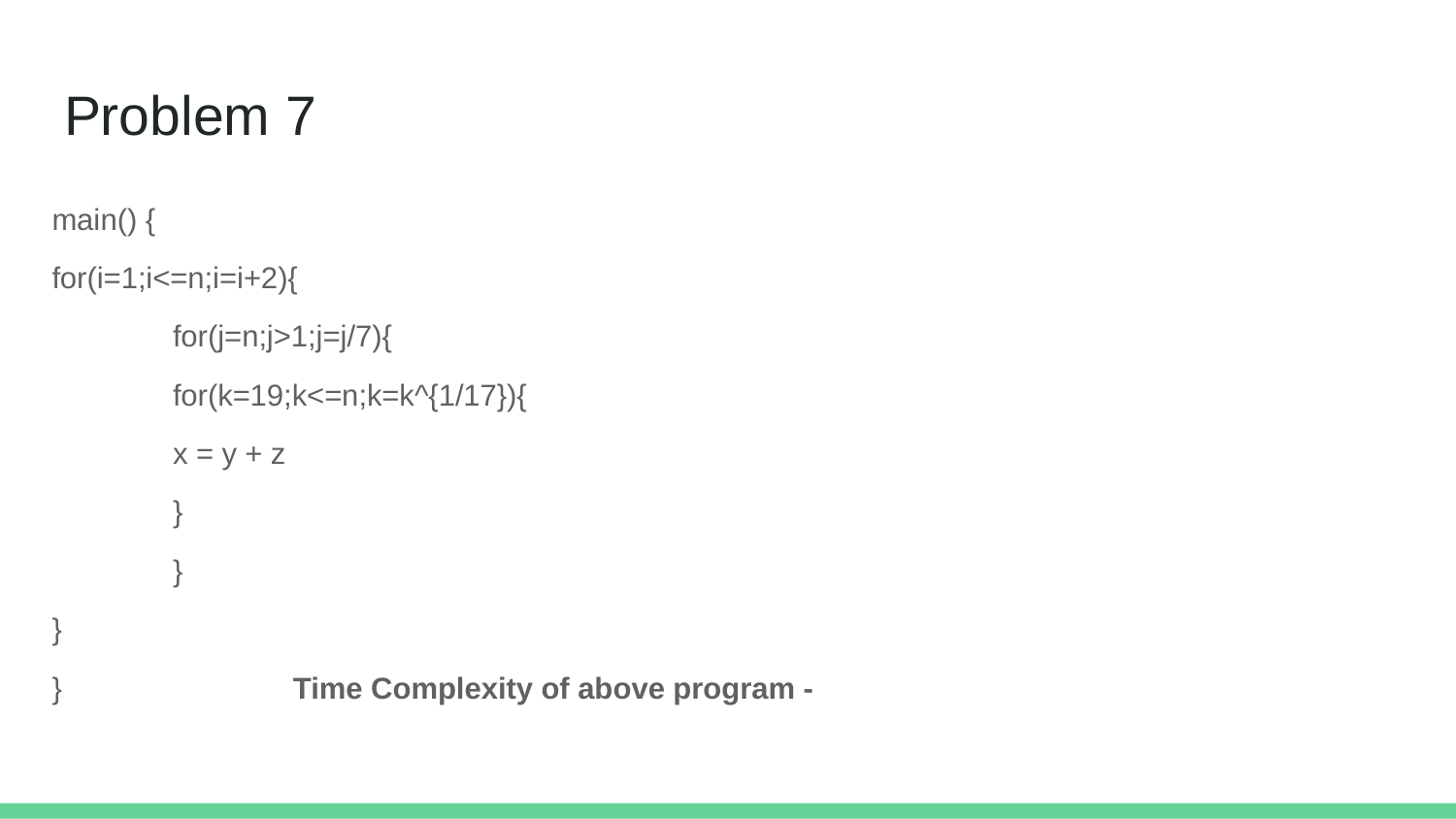

# Problem 7
main() {
for(i=1;i<=n;i=i+2){
	for(j=n;j>1;j=j/7){
		for(k=19;k<=n;k=k^{1/17}){
			x = y + z
		}
	}
}
}                            Time Complexity of above program -